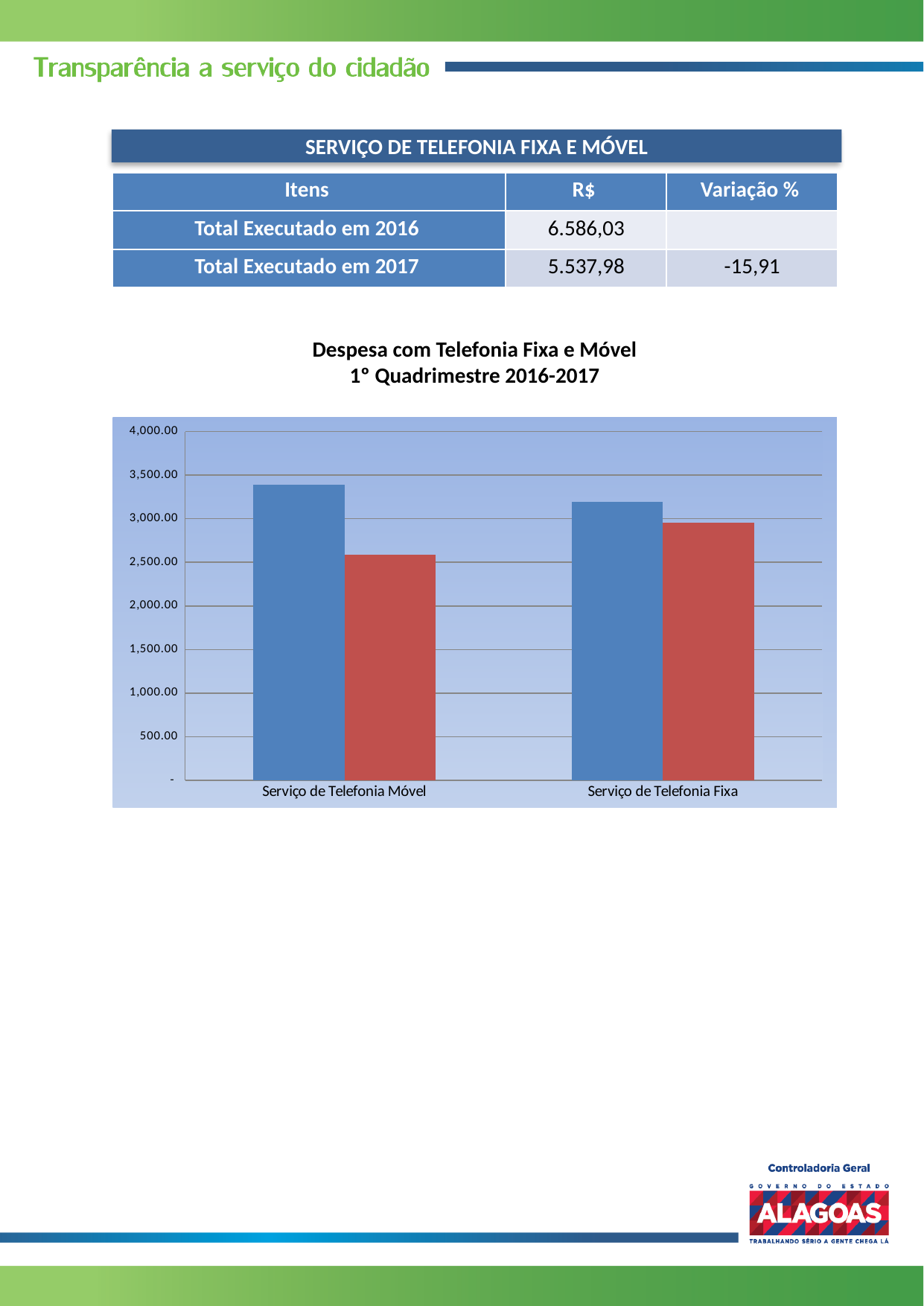

SERVIÇO DE TELEFONIA FIXA E MÓVEL

| Itens | R$ | Variação % |
| --- | --- | --- |
| Total Executado em 2016 | 6.586,03 |  |
| Total Executado em 2017 | 5.537,98 | -15,91 |
Despesa com Telefonia Fixa e Móvel
1º Quadrimestre 2016-2017

### Chart

| Category |  |  |
|---|---|---|
| Serviço de Telefonia Móvel | 3389.12 | 2583.17 |
| Serviço de Telefonia Fixa | 3196.9100000000003 | 2954.8100000000004 |